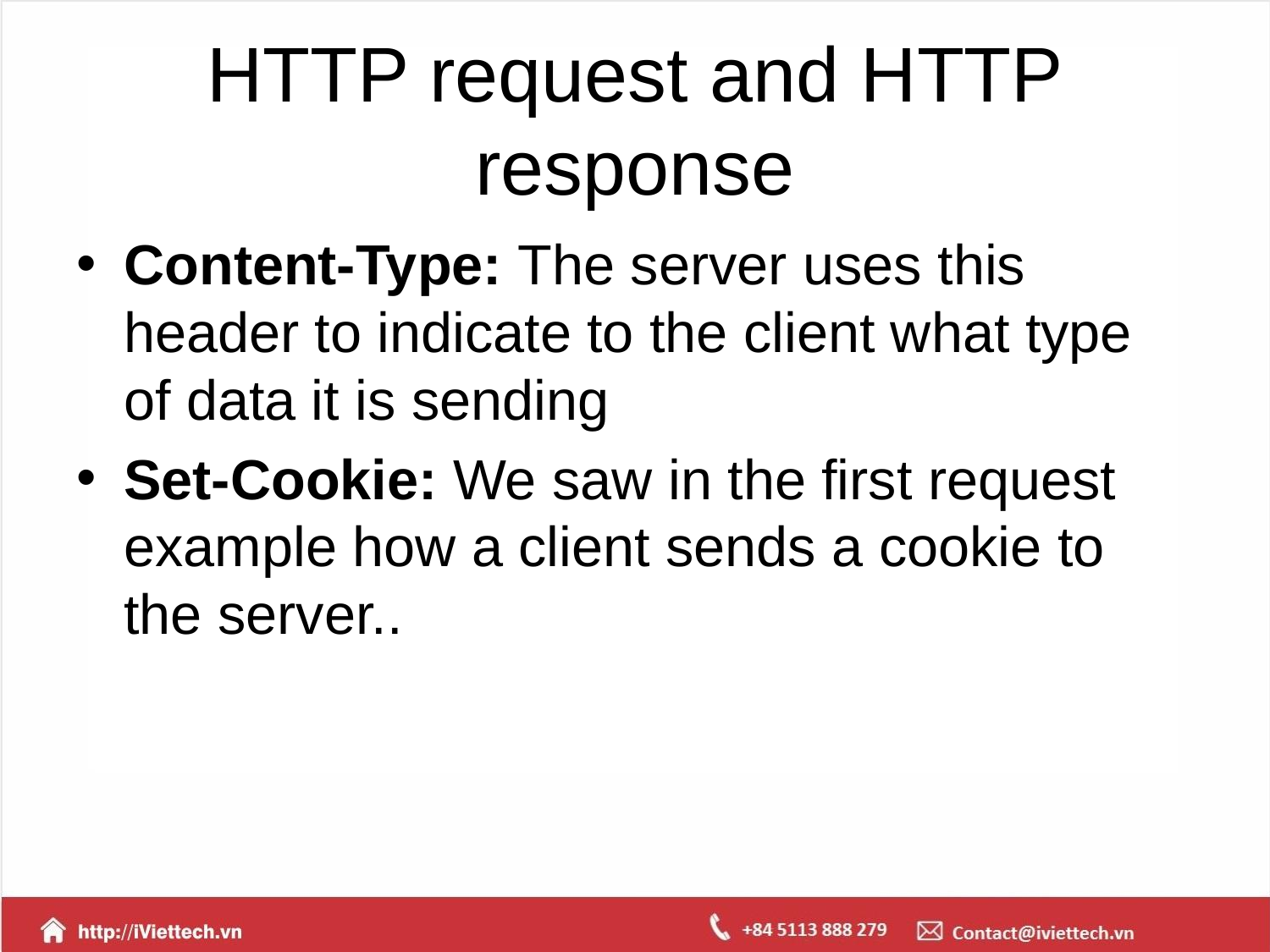

# HTTP request and HTTP response
Content-Type: The server uses this header to indicate to the client what type of data it is sending
Set-Cookie: We saw in the first request example how a client sends a cookie to the server..